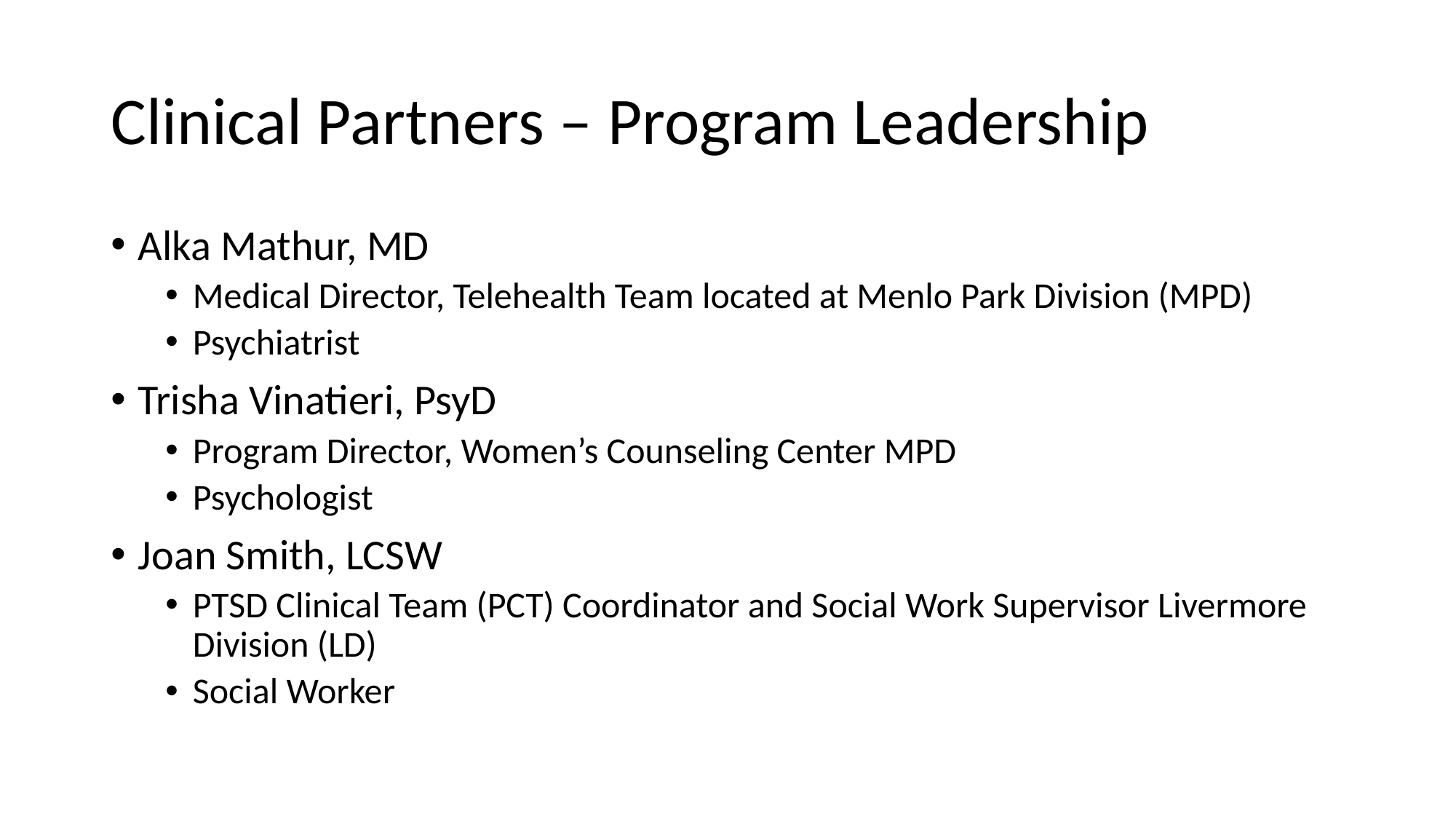

# Clinical Partners – Program Leadership
Alka Mathur, MD
Medical Director, Telehealth Team located at Menlo Park Division (MPD)
Psychiatrist
Trisha Vinatieri, PsyD
Program Director, Women’s Counseling Center MPD
Psychologist
Joan Smith, LCSW
PTSD Clinical Team (PCT) Coordinator and Social Work Supervisor Livermore Division (LD)
Social Worker